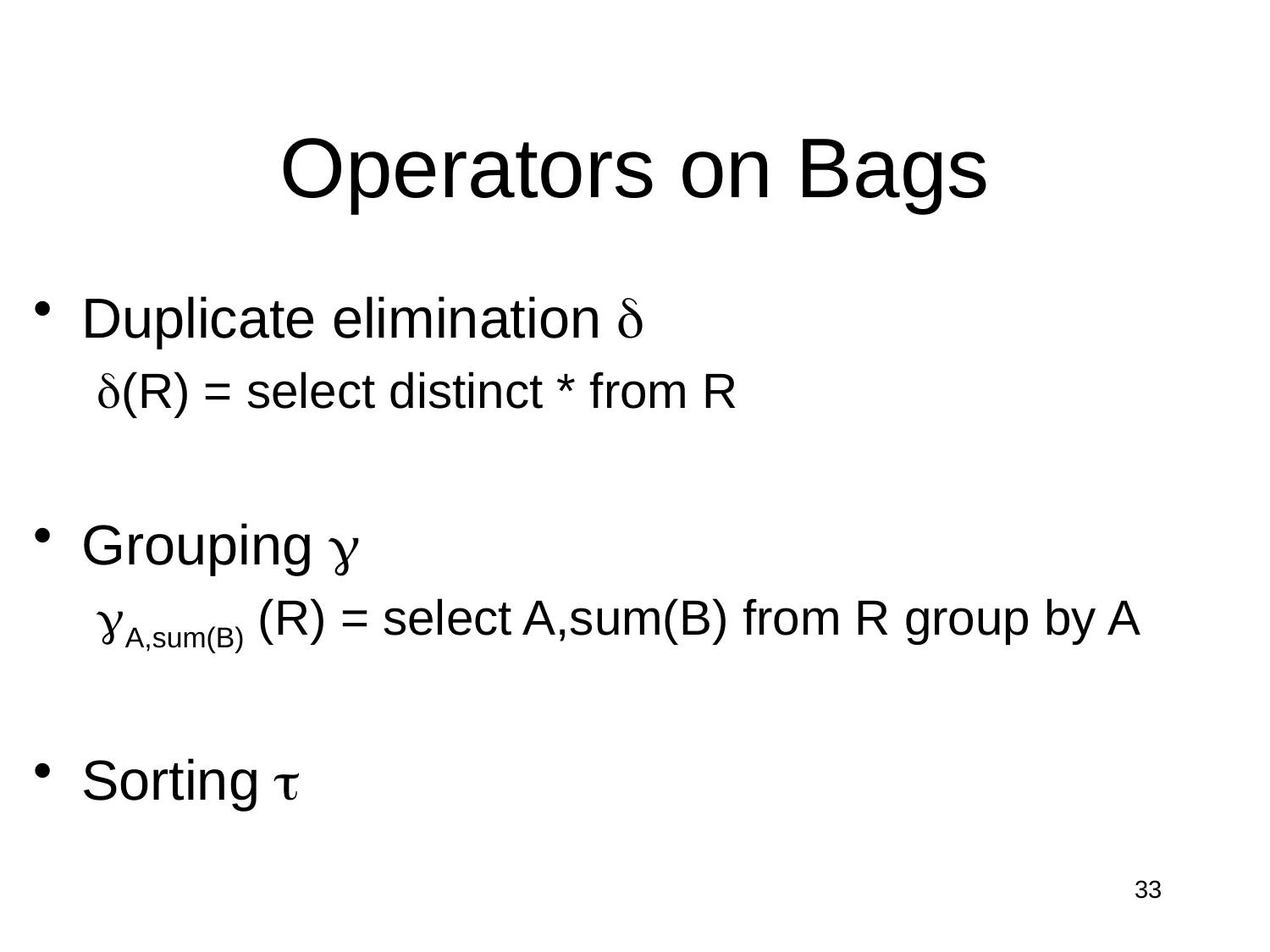

# Operators on Bags
Duplicate elimination δ
δ(R) = select distinct * from R

Grouping γ
γA,sum(B) (R) = select A,sum(B) from R group by A

Sorting τ

33